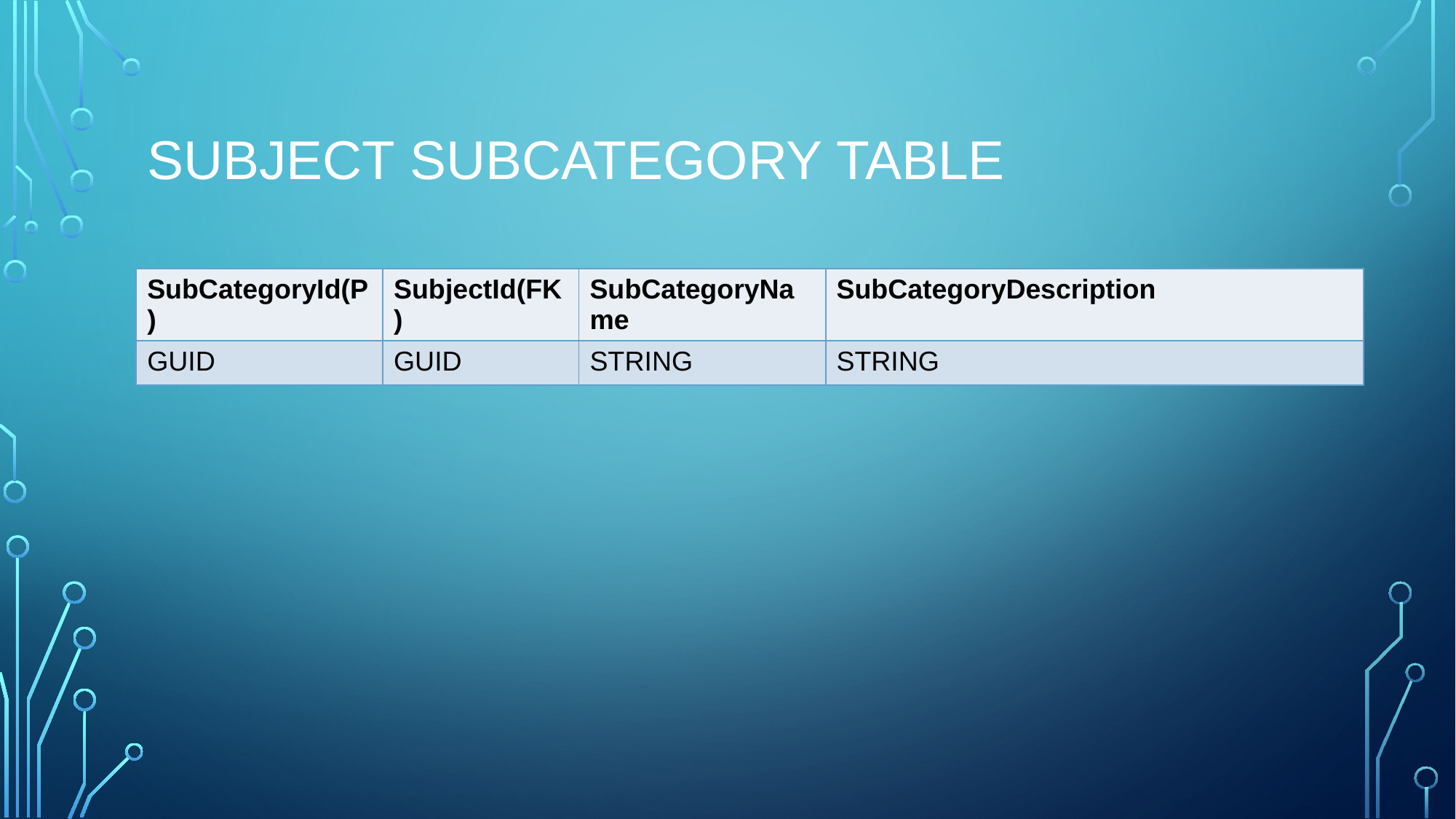

# Subject SUBCATEGORY table
| SubCategoryId(P) | SubjectId(FK) | SubCategoryName | SubCategoryDescription |
| --- | --- | --- | --- |
| GUID | GUID | STRING | STRING |